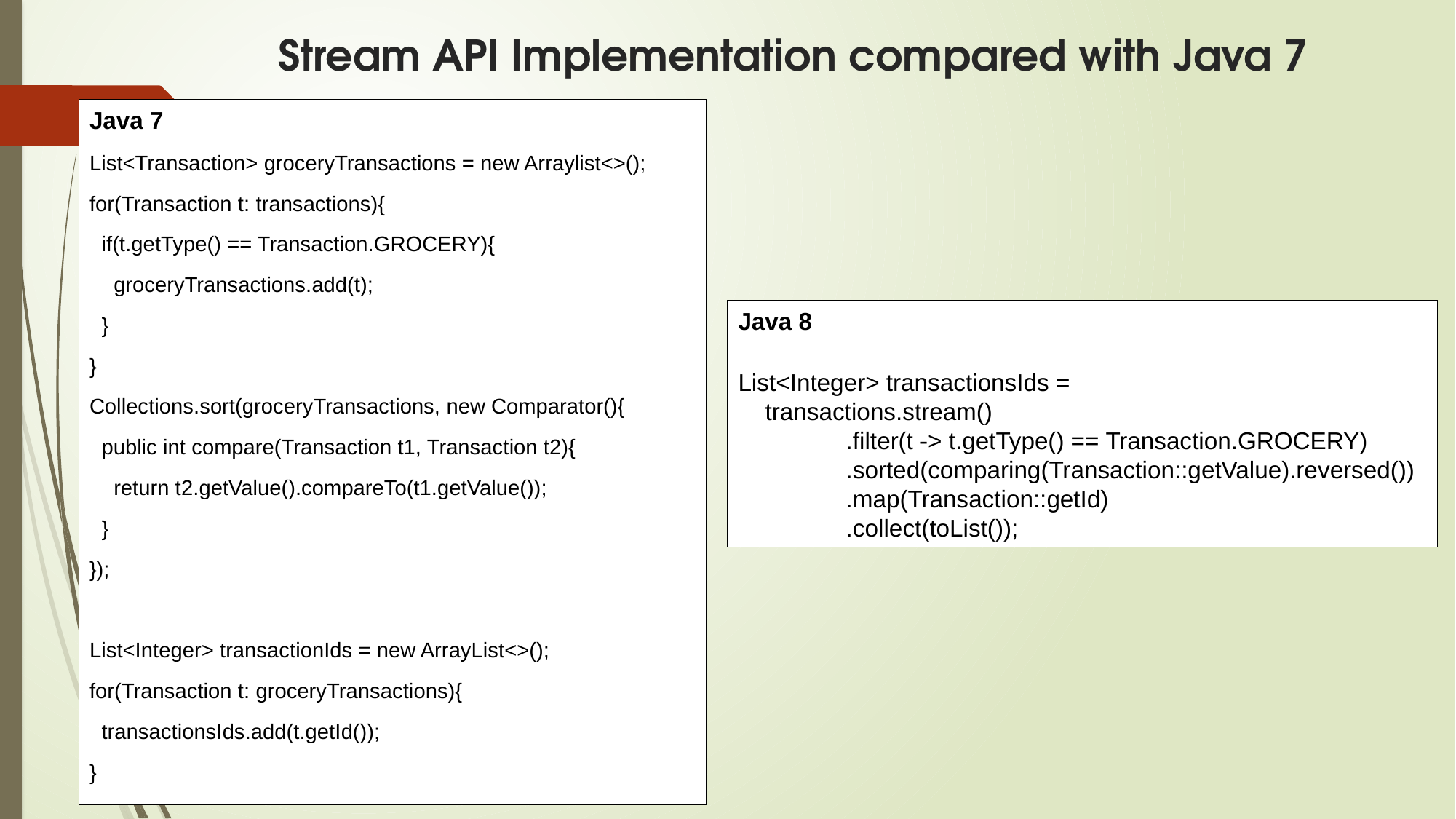

# Stream API Implementation compared with Java 7
Java 7
List<Transaction> groceryTransactions = new Arraylist<>();
for(Transaction t: transactions){
  if(t.getType() == Transaction.GROCERY){
    groceryTransactions.add(t);
  }
}
Collections.sort(groceryTransactions, new Comparator(){
  public int compare(Transaction t1, Transaction t2){
    return t2.getValue().compareTo(t1.getValue());
  }
});

List<Integer> transactionIds = new ArrayList<>();
for(Transaction t: groceryTransactions){
  transactionsIds.add(t.getId());
}
Java 8

List<Integer> transactionsIds =
    transactions.stream()
                .filter(t -> t.getType() == Transaction.GROCERY)
                .sorted(comparing(Transaction::getValue).reversed())
                .map(Transaction::getId)
                .collect(toList());